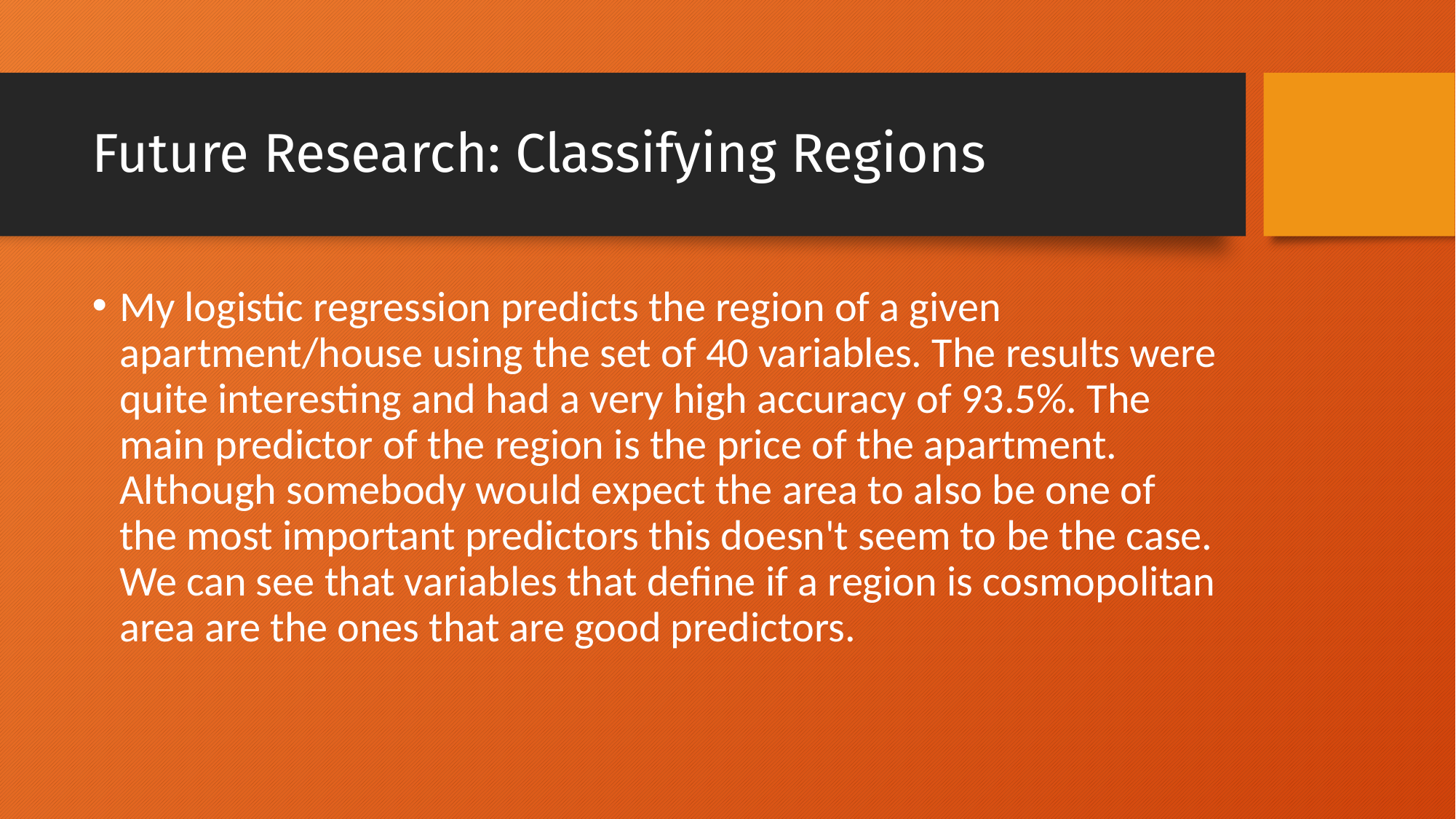

# Future Research: Classifying Regions
My logistic regression predicts the region of a given apartment/house using the set of 40 variables. The results were quite interesting and had a very high accuracy of 93.5%. The main predictor of the region is the price of the apartment. Although somebody would expect the area to also be one of the most important predictors this doesn't seem to be the case. We can see that variables that define if a region is cosmopolitan area are the ones that are good predictors.